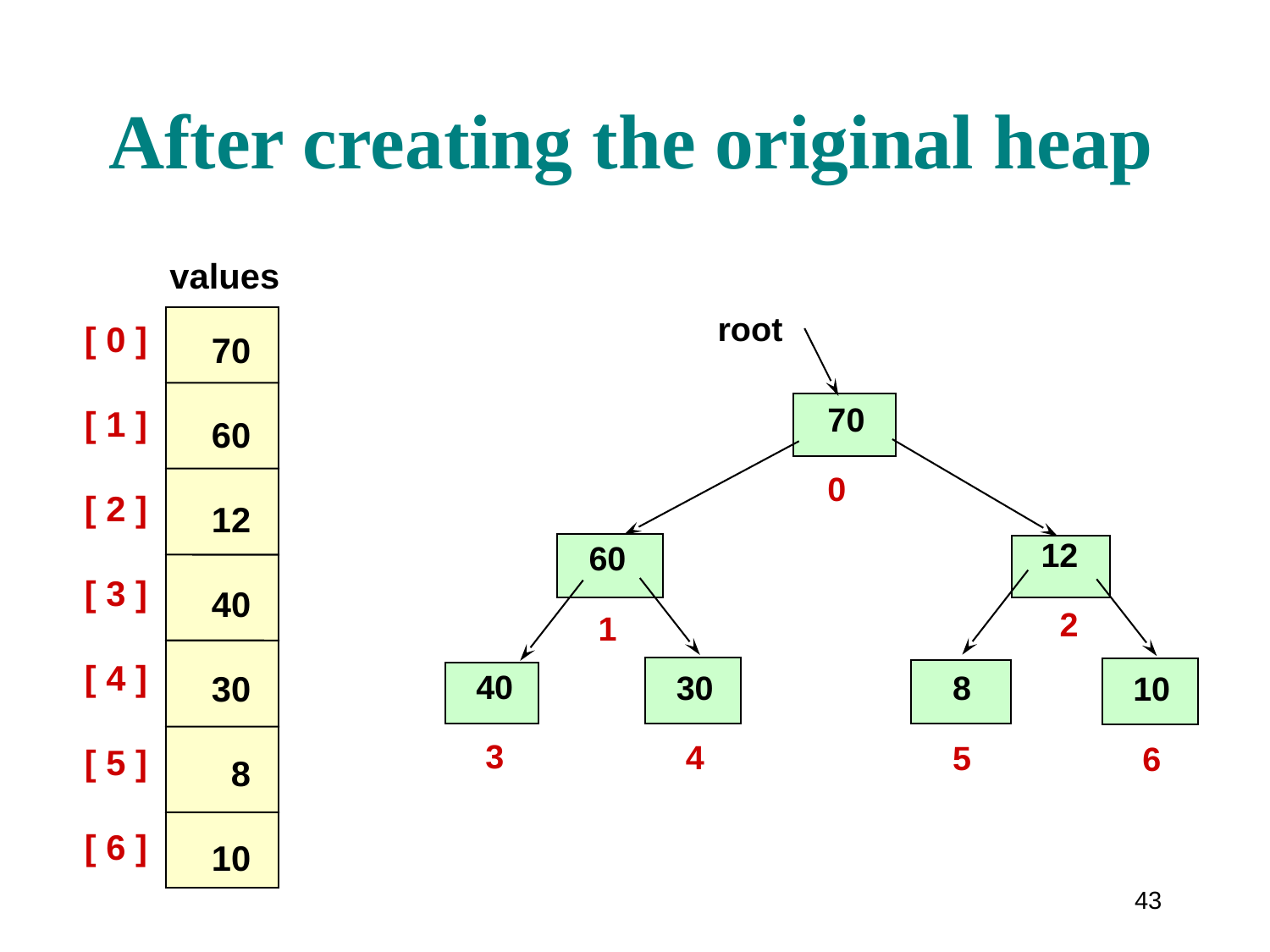

After creating the original heap
values

  root

[ 0 ]

[ 1 ]

[ 2 ]

[ 3 ]

[ 4 ]

[ 5 ]

[ 6 ]
70

60

12

40

30

  8

10

 70

 0

12

  2
 60

  1

30

 4

10

 6

40

 3
   8

   5

43